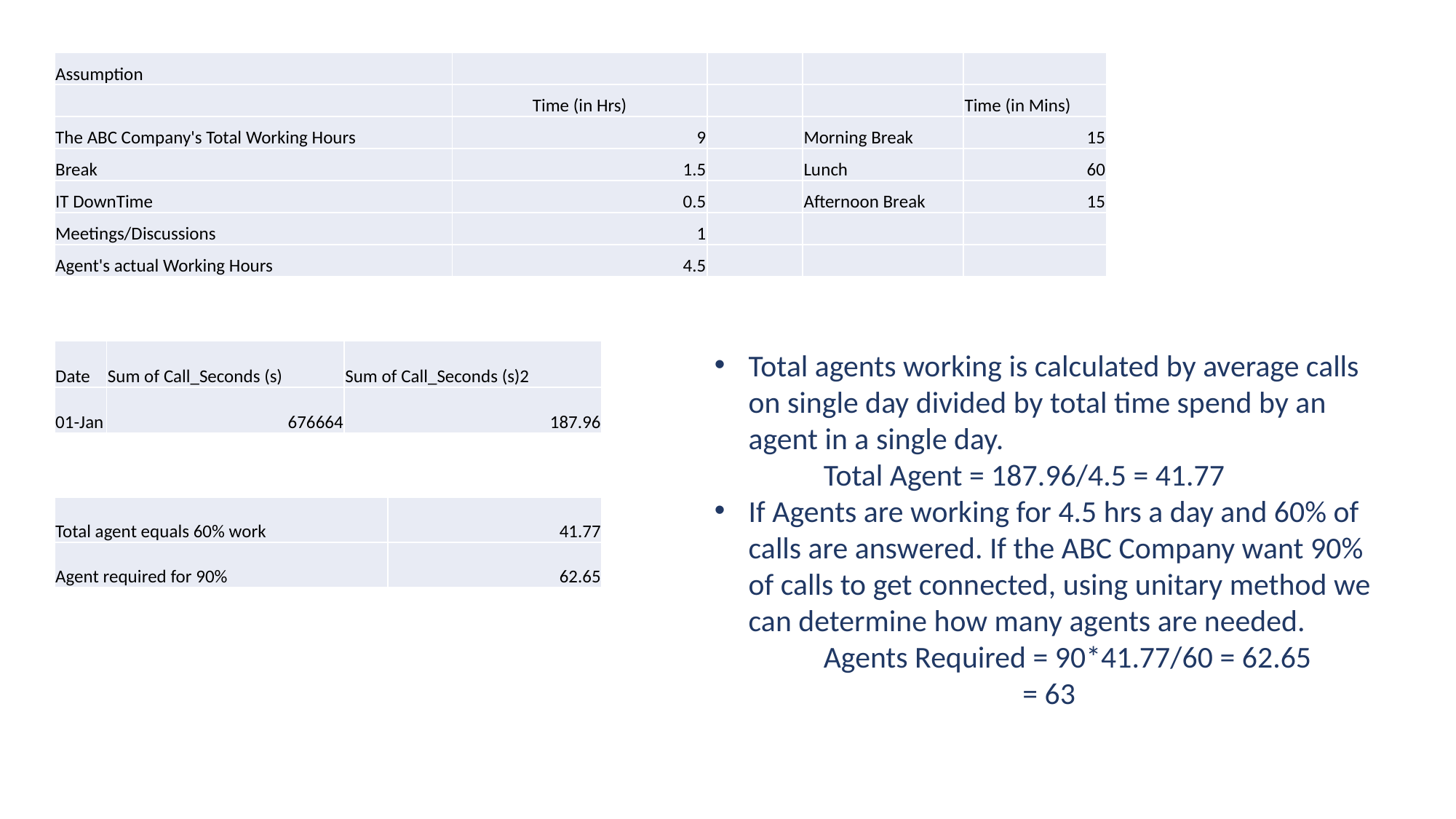

| Assumption |  |  |  |  |
| --- | --- | --- | --- | --- |
|  | Time (in Hrs) |  |  | Time (in Mins) |
| The ABC Company's Total Working Hours | 9 |  | Morning Break | 15 |
| Break | 1.5 |  | Lunch | 60 |
| IT DownTime | 0.5 |  | Afternoon Break | 15 |
| Meetings/Discussions | 1 |  |  |  |
| Agent's actual Working Hours | 4.5 |  |  |  |
| Date | Sum of Call\_Seconds (s) | Sum of Call\_Seconds (s)2 |
| --- | --- | --- |
| 01-Jan | 676664 | 187.96 |
Total agents working is calculated by average calls on single day divided by total time spend by an agent in a single day.
	Total Agent = 187.96/4.5 = 41.77
If Agents are working for 4.5 hrs a day and 60% of calls are answered. If the ABC Company want 90% of calls to get connected, using unitary method we can determine how many agents are needed.
	Agents Required = 90*41.77/60 = 62.65
		             = 63
| Total agent equals 60% work | 41.77 |
| --- | --- |
| Agent required for 90% | 62.65 |